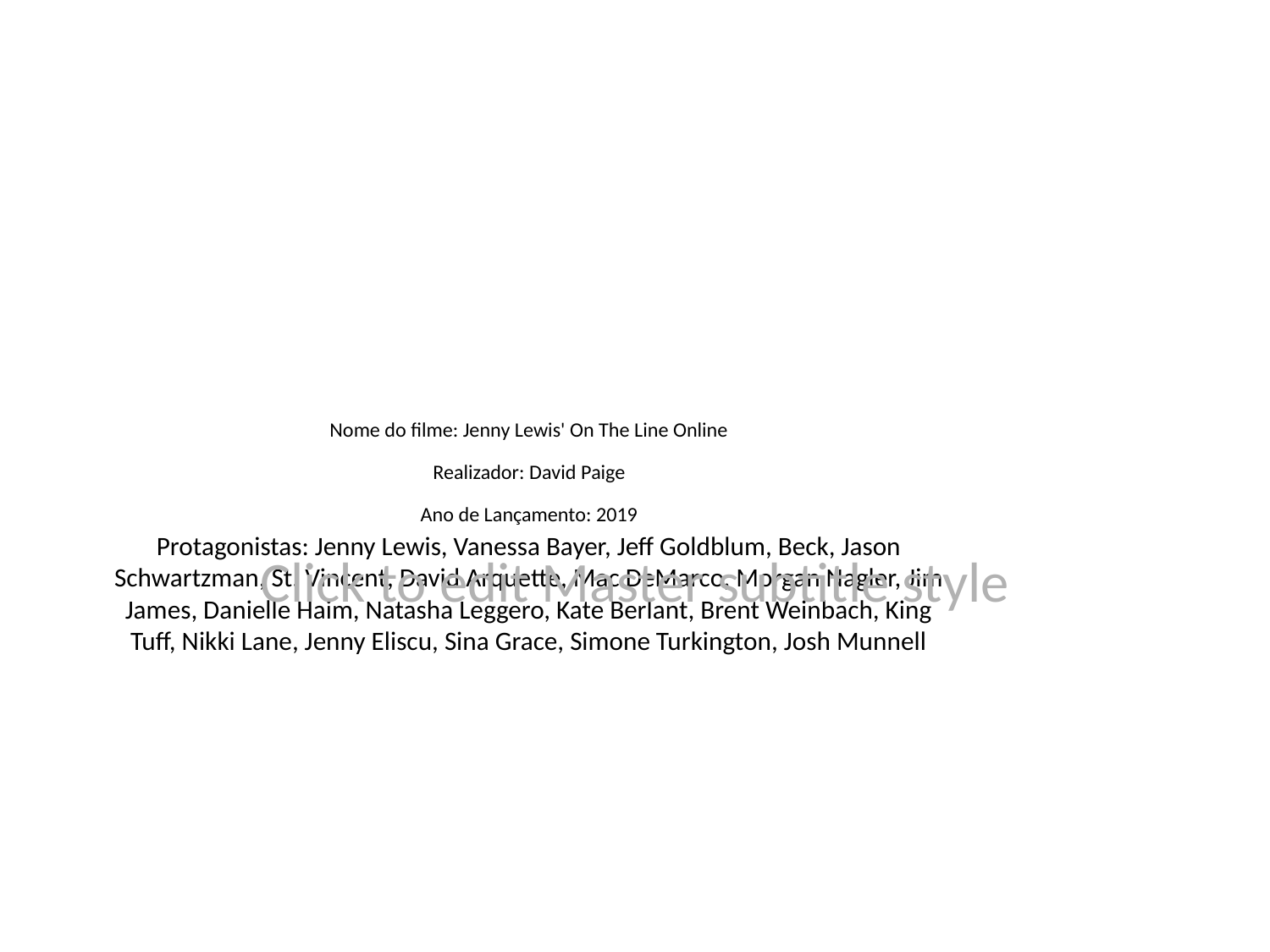

# Nome do filme: Jenny Lewis' On The Line Online
Realizador: David Paige
Ano de Lançamento: 2019
Protagonistas: Jenny Lewis, Vanessa Bayer, Jeff Goldblum, Beck, Jason Schwartzman, St. Vincent, David Arquette, Mac DeMarco, Morgan Nagler, Jim James, Danielle Haim, Natasha Leggero, Kate Berlant, Brent Weinbach, King Tuff, Nikki Lane, Jenny Eliscu, Sina Grace, Simone Turkington, Josh Munnell
Click to edit Master subtitle style